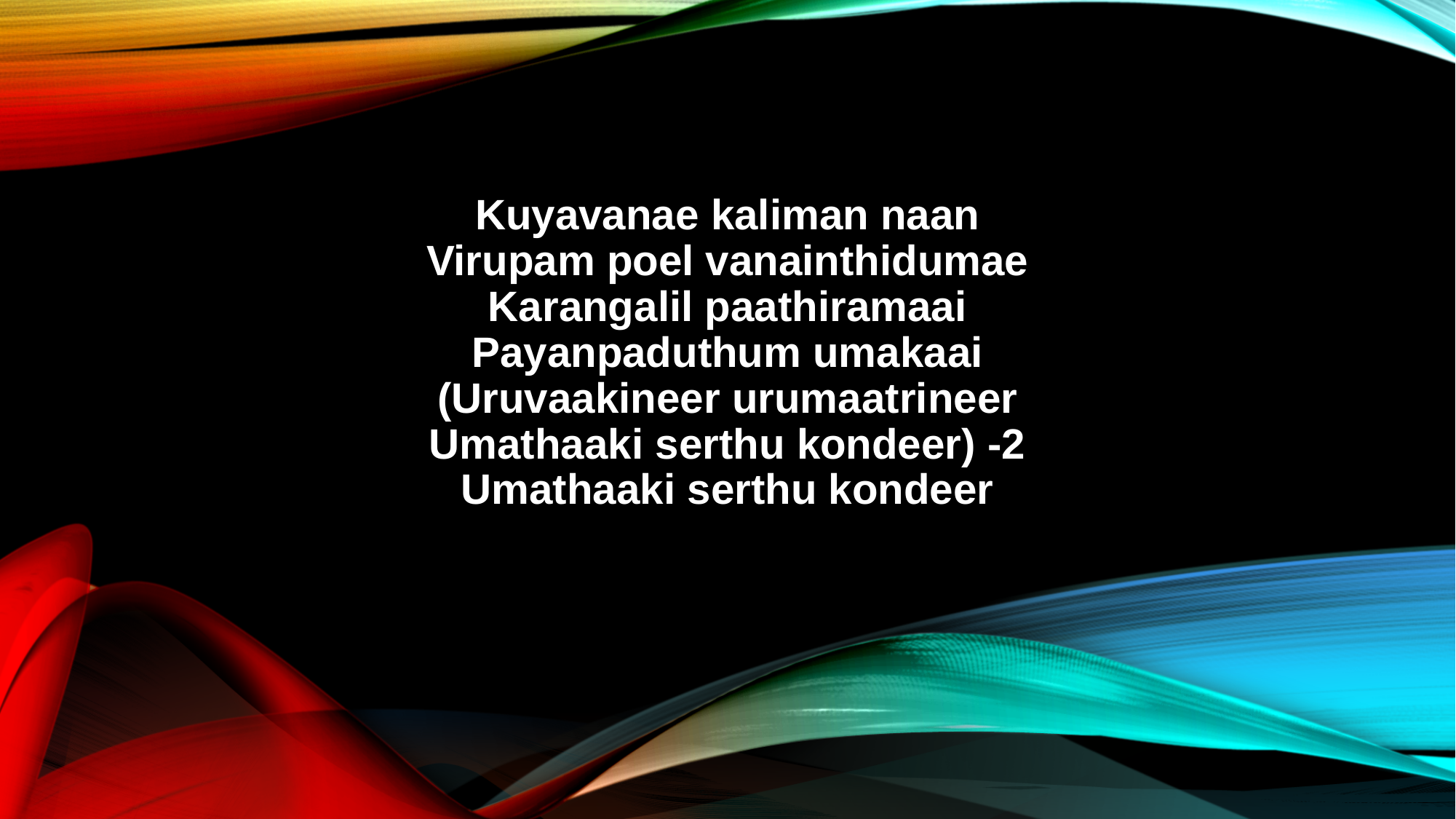

Kuyavanae kaliman naan
Virupam poel vanainthidumae
Karangalil paathiramaai
Payanpaduthum umakaai
(Uruvaakineer urumaatrineer
Umathaaki serthu kondeer) -2
Umathaaki serthu kondeer